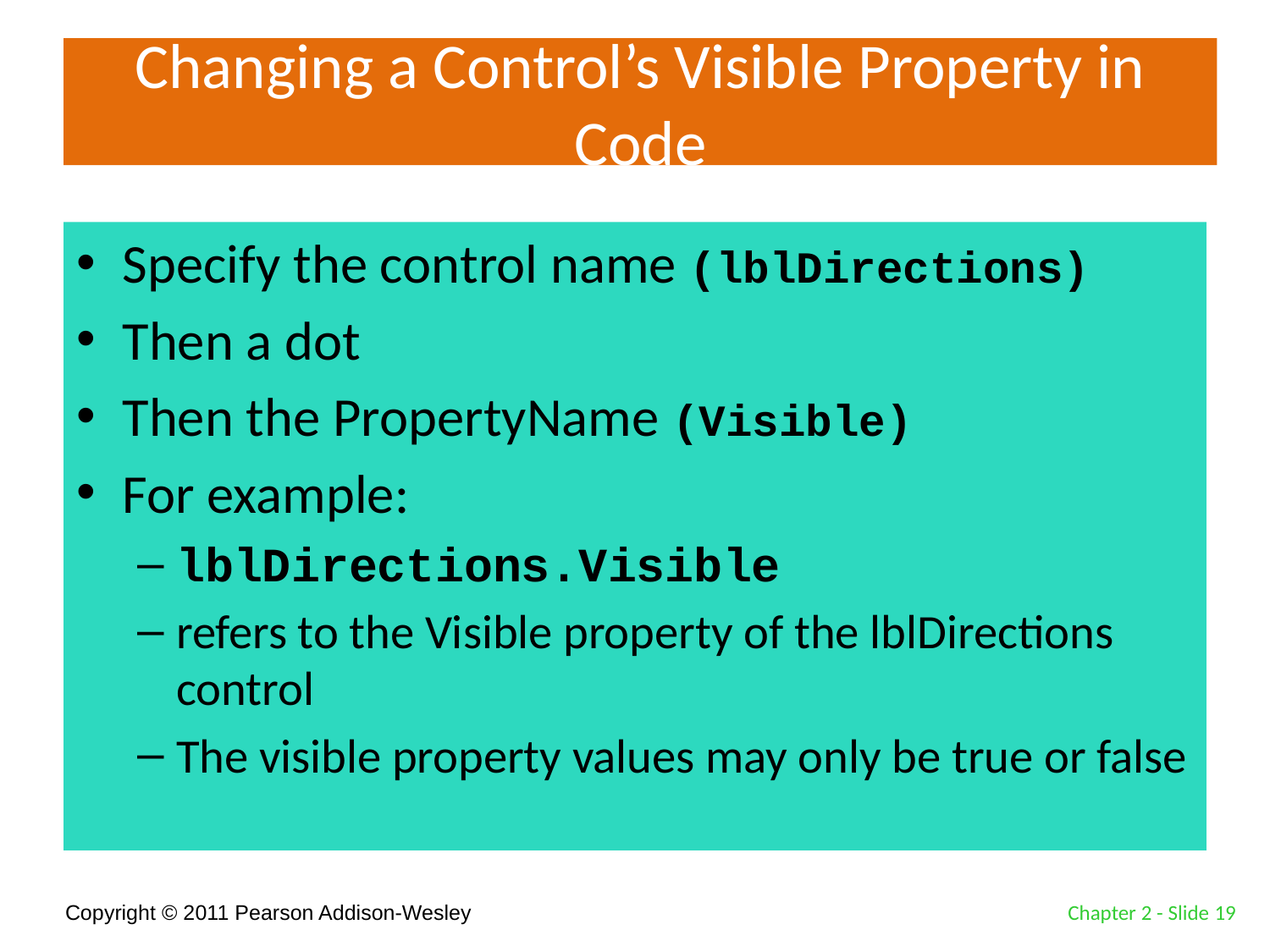

# Changing a Control’s Visible Property in Code
Specify the control name (lblDirections)
Then a dot
Then the PropertyName (Visible)
For example:
lblDirections.Visible
refers to the Visible property of the lblDirections control
The visible property values may only be true or false

Chapter 2 - Slide 19